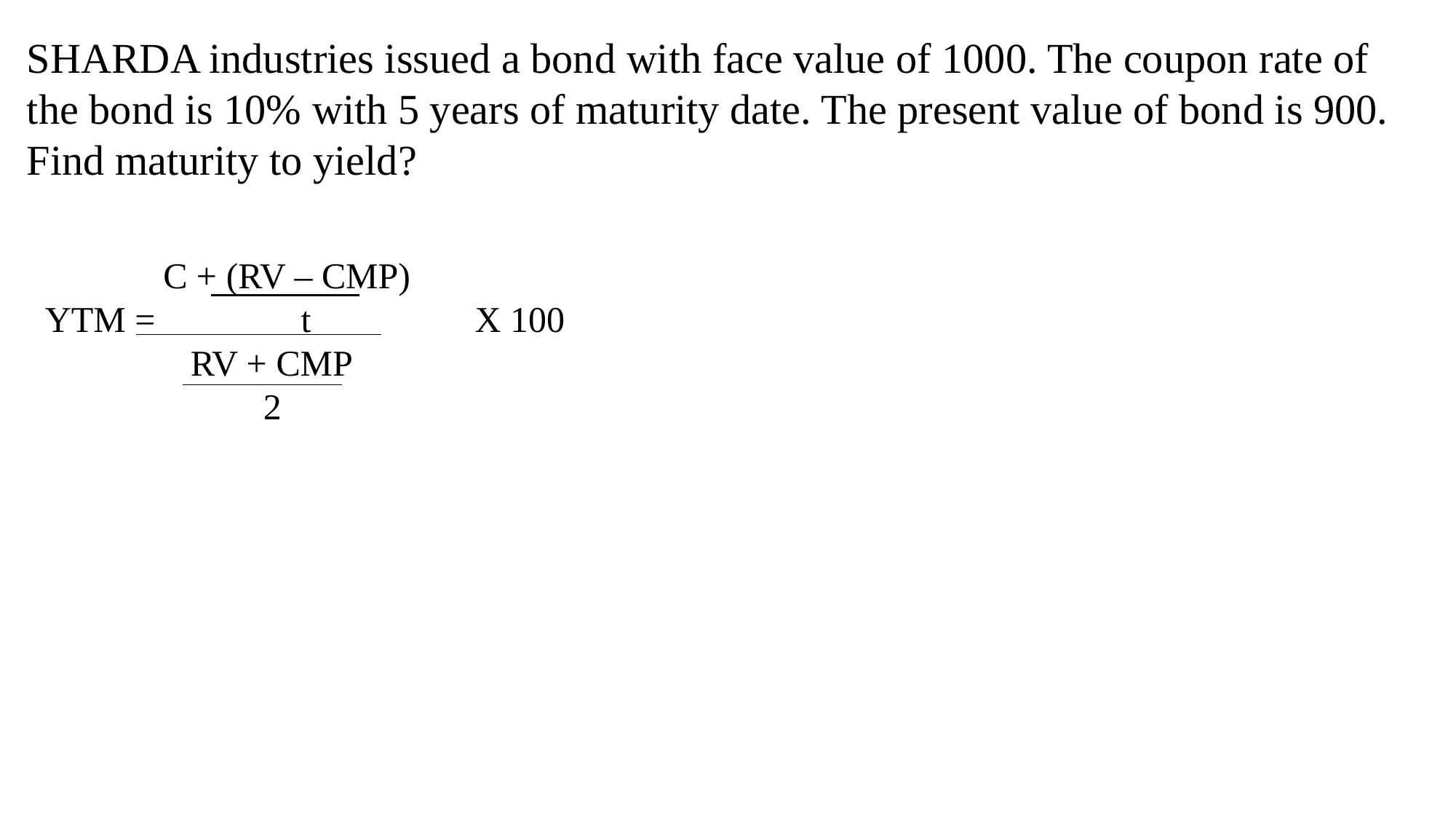

SHARDA industries issued a bond with face value of 1000. The coupon rate of the bond is 10% with 5 years of maturity date. The present value of bond is 900. Find maturity to yield?
               C + (RV – CMP)
  YTM =                t                  X 100
                  RV + CMP
                          2